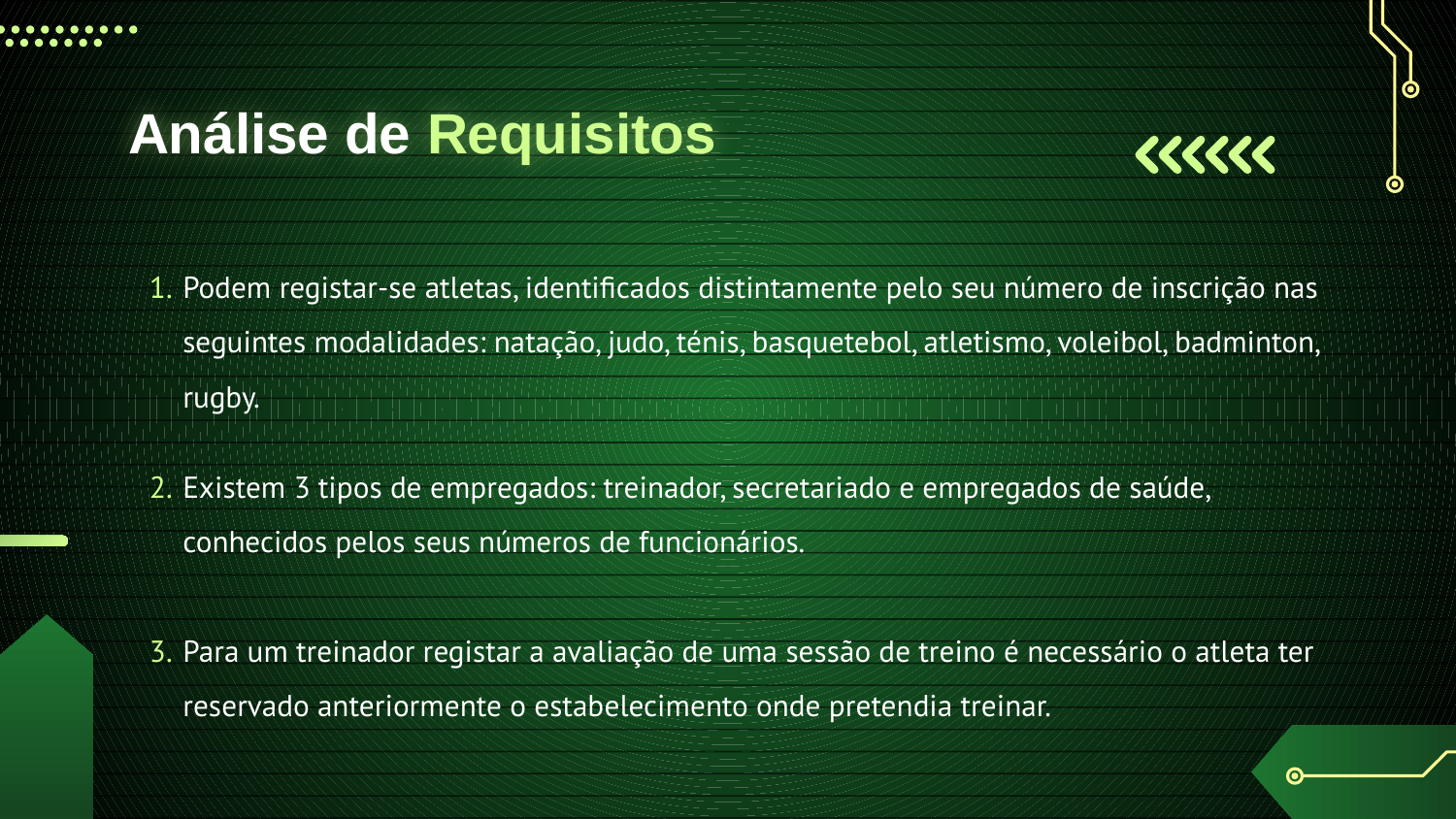

# Análise de Requisitos

Podem registar-se atletas, identificados distintamente pelo seu número de inscrição nas seguintes modalidades: natação, judo, ténis, basquetebol, atletismo, voleibol, badminton, rugby.
Existem 3 tipos de empregados: treinador, secretariado e empregados de saúde, conhecidos pelos seus números de funcionários.
Para um treinador registar a avaliação de uma sessão de treino é necessário o atleta ter reservado anteriormente o estabelecimento onde pretendia treinar.